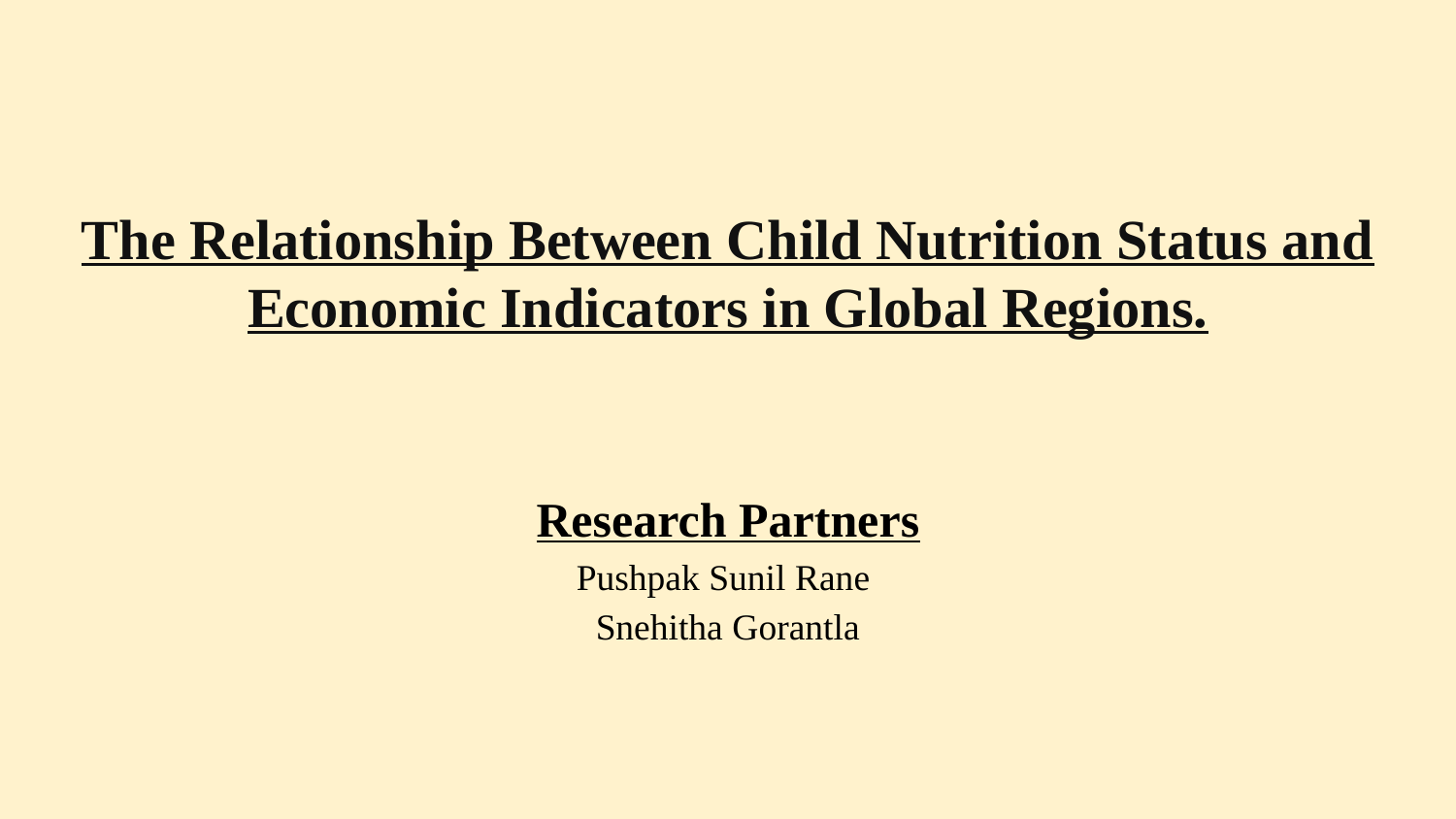

# The Relationship Between Child Nutrition Status and Economic Indicators in Global Regions.
Research Partners
Pushpak Sunil Rane
Snehitha Gorantla